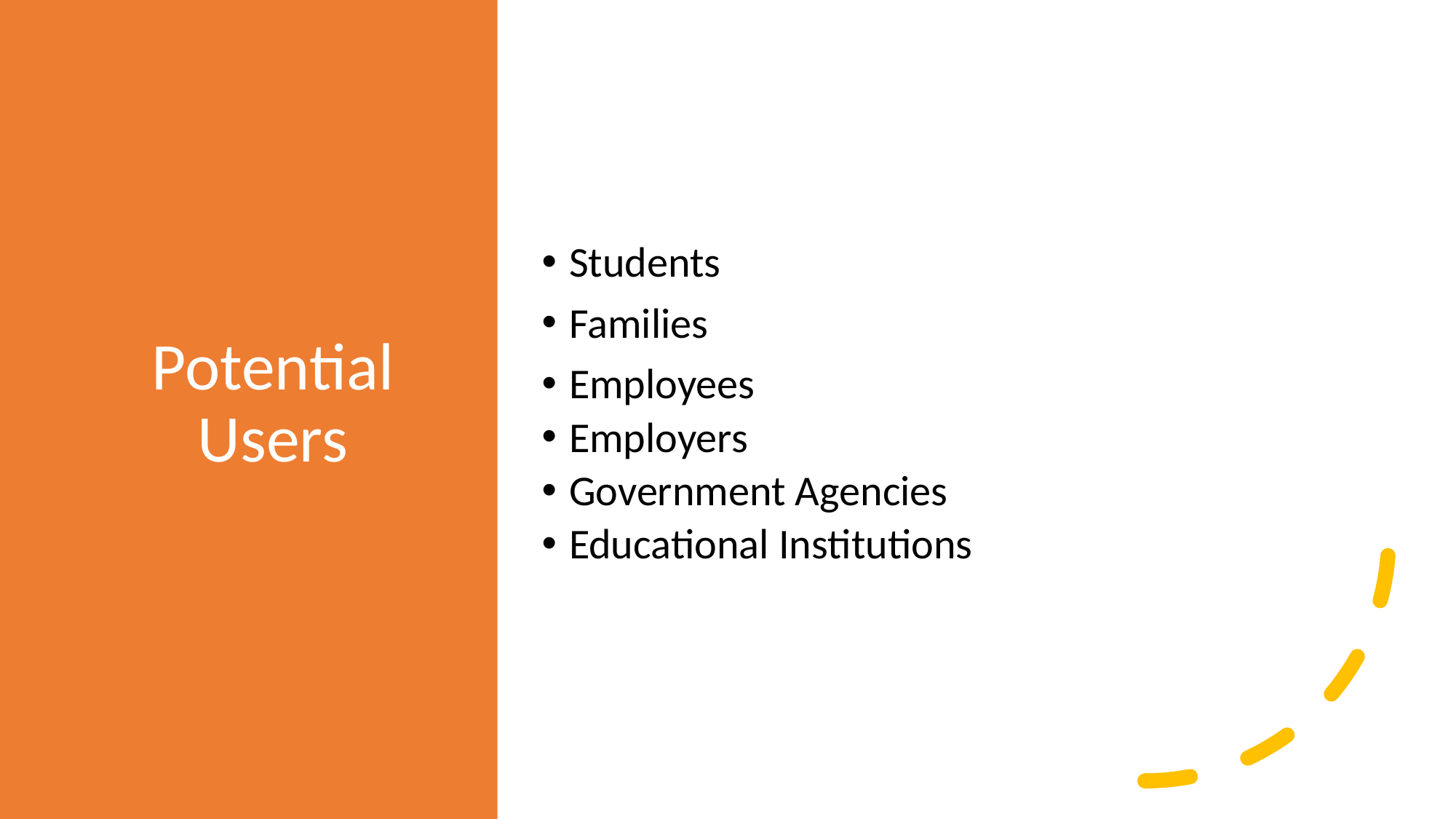

# Potential Users
Students
Families
Employees
Employers
Government Agencies
Educational Institutions